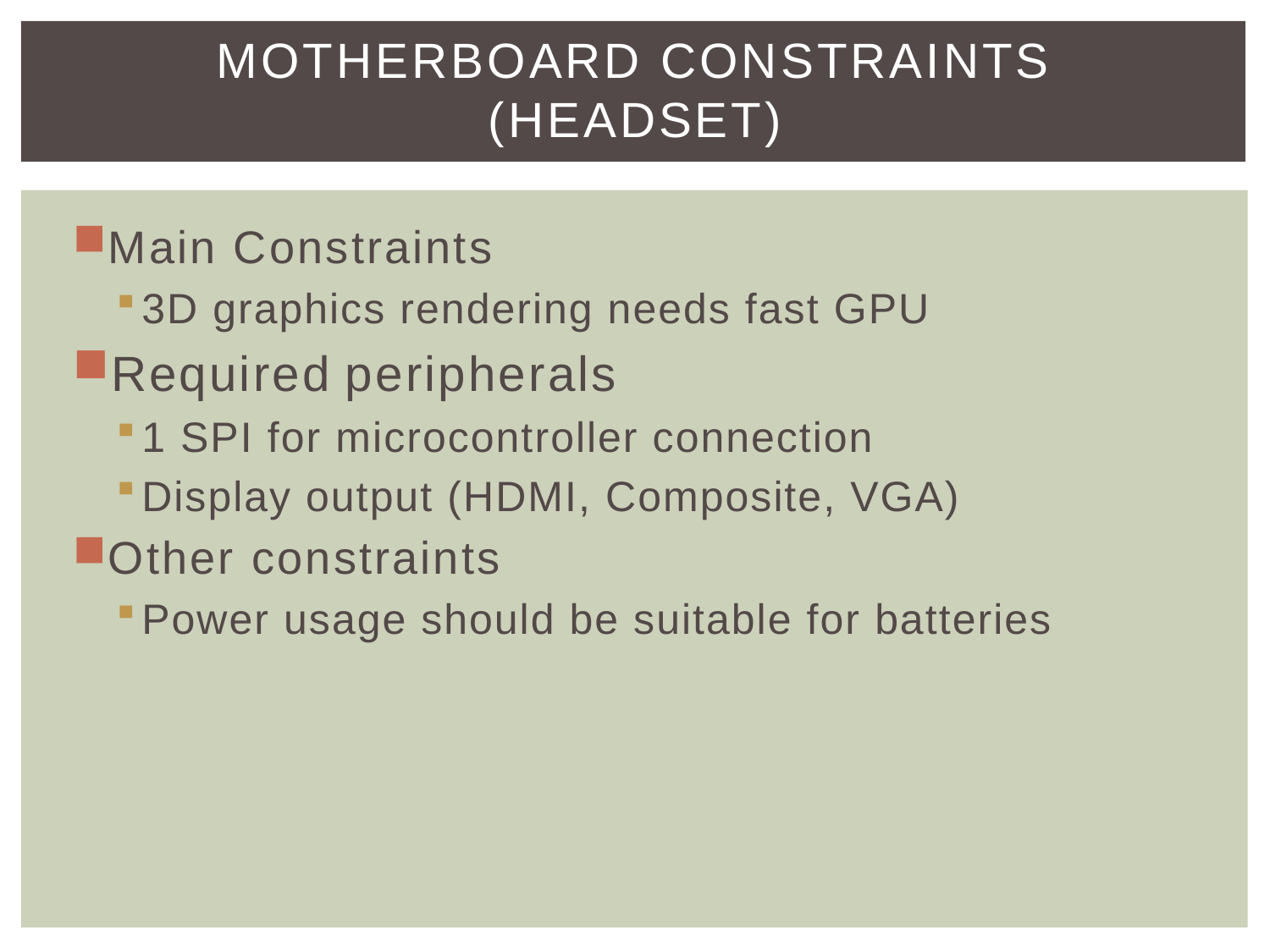

# Motherboard constraints (headset)
Main Constraints
3D graphics rendering needs fast GPU
Required peripherals
1 SPI for microcontroller connection
Display output (HDMI, Composite, VGA)
Other constraints
Power usage should be suitable for batteries